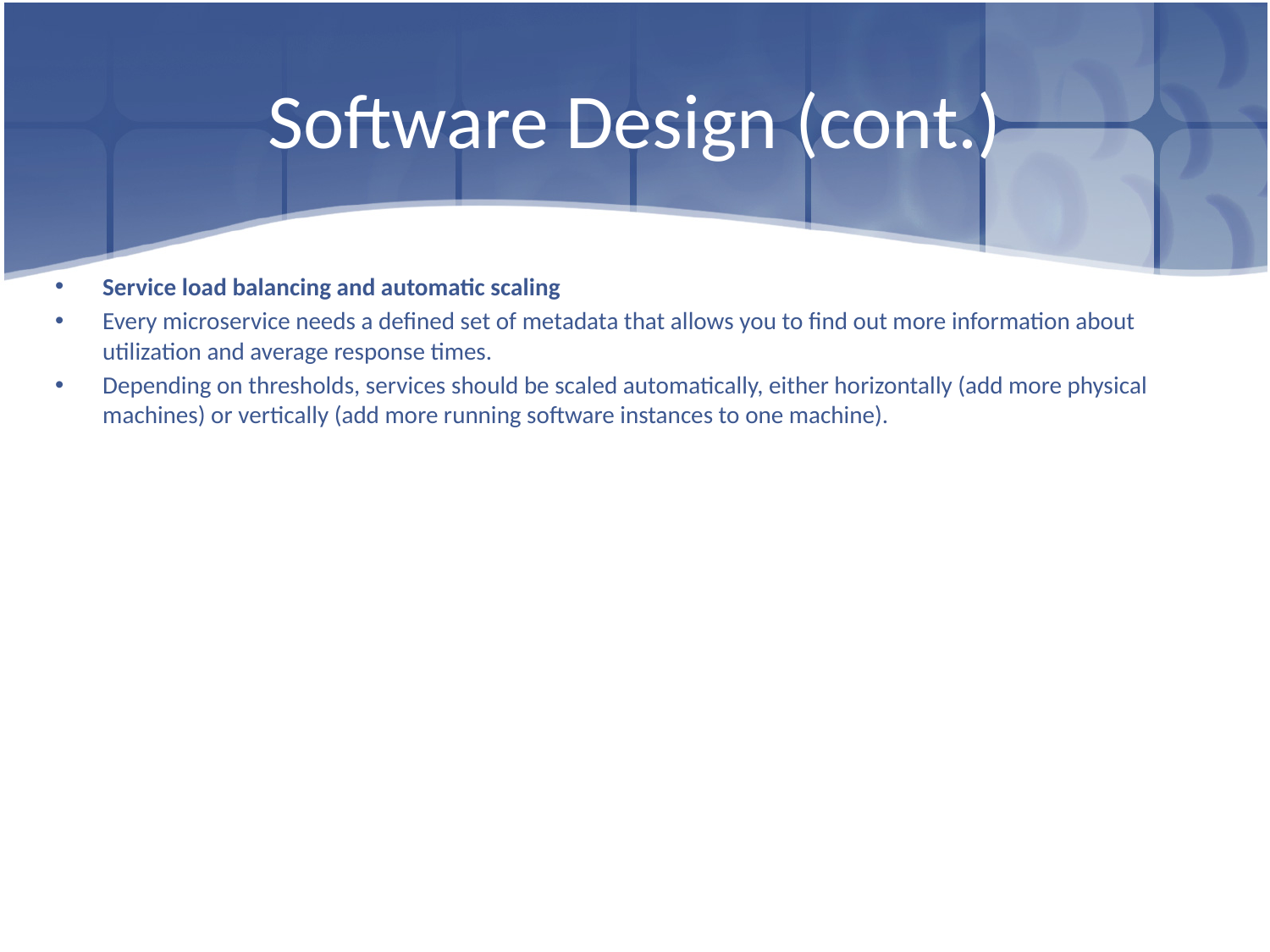

# Software Design (cont.)
Service load balancing and automatic scaling
Every microservice needs a defined set of metadata that allows you to find out more information about utilization and average response times.
Depending on thresholds, services should be scaled automatically, either horizontally (add more physical machines) or vertically (add more running software instances to one machine).